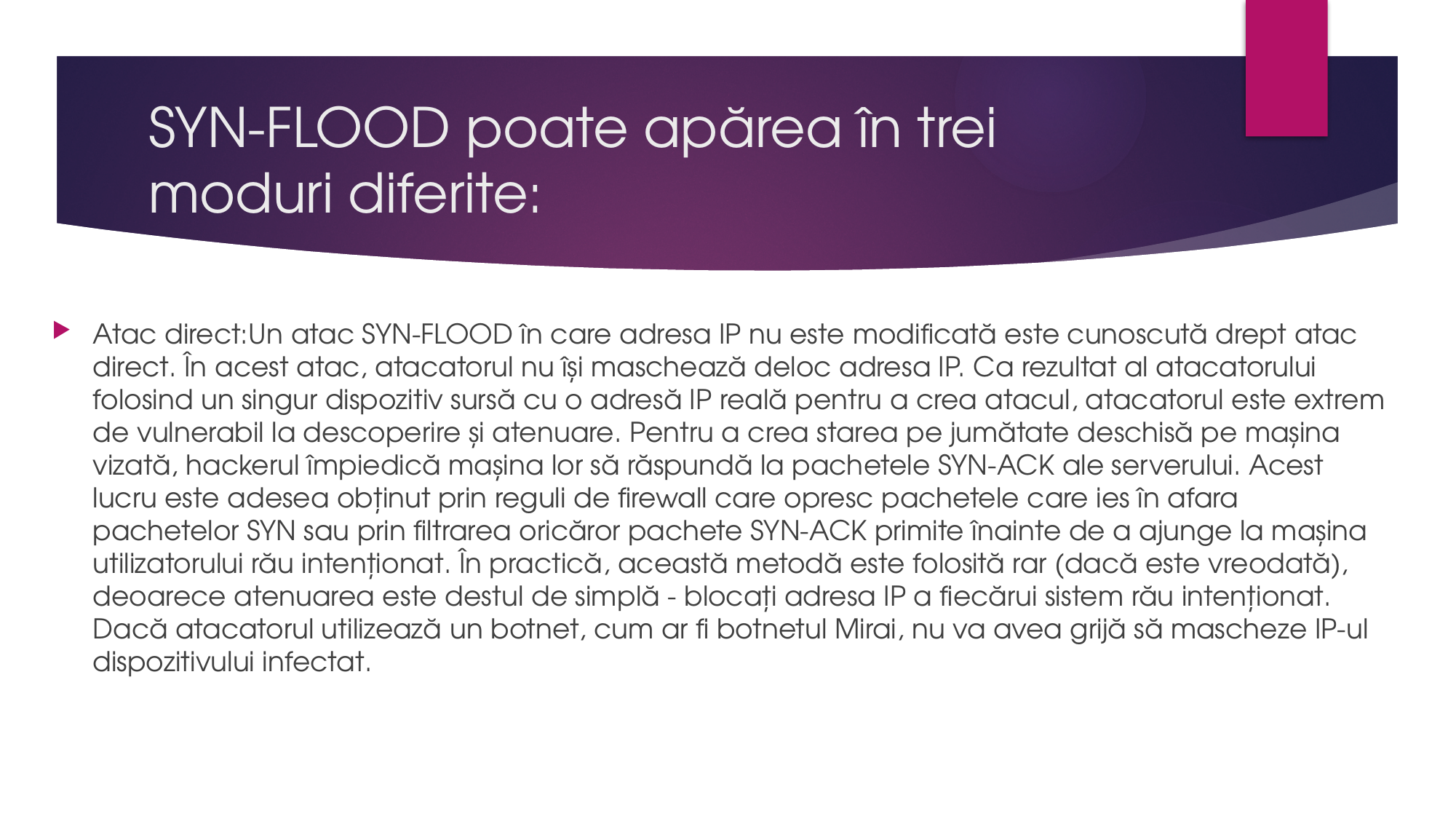

# SYN-FLOOD poate apărea în trei moduri diferite:
Atac direct:Un atac SYN-FLOOD în care adresa IP nu este modificată este cunoscută drept atac direct. În acest atac, atacatorul nu își maschează deloc adresa IP. Ca rezultat al atacatorului folosind un singur dispozitiv sursă cu o adresă IP reală pentru a crea atacul, atacatorul este extrem de vulnerabil la descoperire și atenuare. Pentru a crea starea pe jumătate deschisă pe mașina vizată, hackerul împiedică mașina lor să răspundă la pachetele SYN-ACK ale serverului. Acest lucru este adesea obținut prin reguli de firewall care opresc pachetele care ies în afara pachetelor SYN sau prin filtrarea oricăror pachete SYN-ACK primite înainte de a ajunge la mașina utilizatorului rău intenționat. În practică, această metodă este folosită rar (dacă este vreodată), deoarece atenuarea este destul de simplă - blocați adresa IP a fiecărui sistem rău intenționat. Dacă atacatorul utilizează un botnet, cum ar fi botnetul Mirai, nu va avea grijă să mascheze IP-ul dispozitivului infectat.